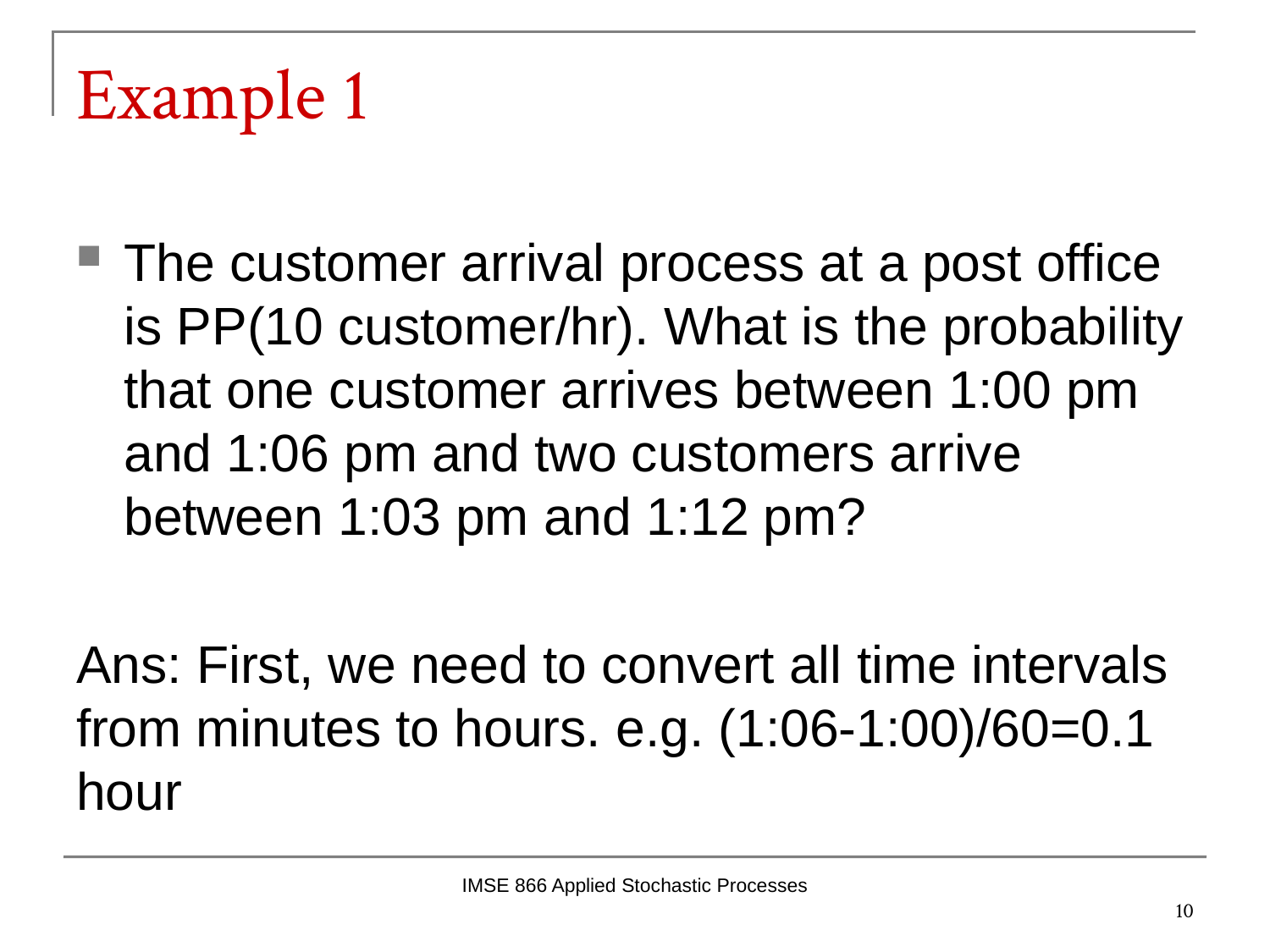

# Example 1
The customer arrival process at a post office is PP(10 customer/hr). What is the probability that one customer arrives between 1:00 pm and 1:06 pm and two customers arrive between 1:03 pm and 1:12 pm?

Ans: First, we need to convert all time intervals from minutes to hours. e.g. (1:06-1:00)/60=0.1 hour

IMSE 866 Applied Stochastic Processes
10